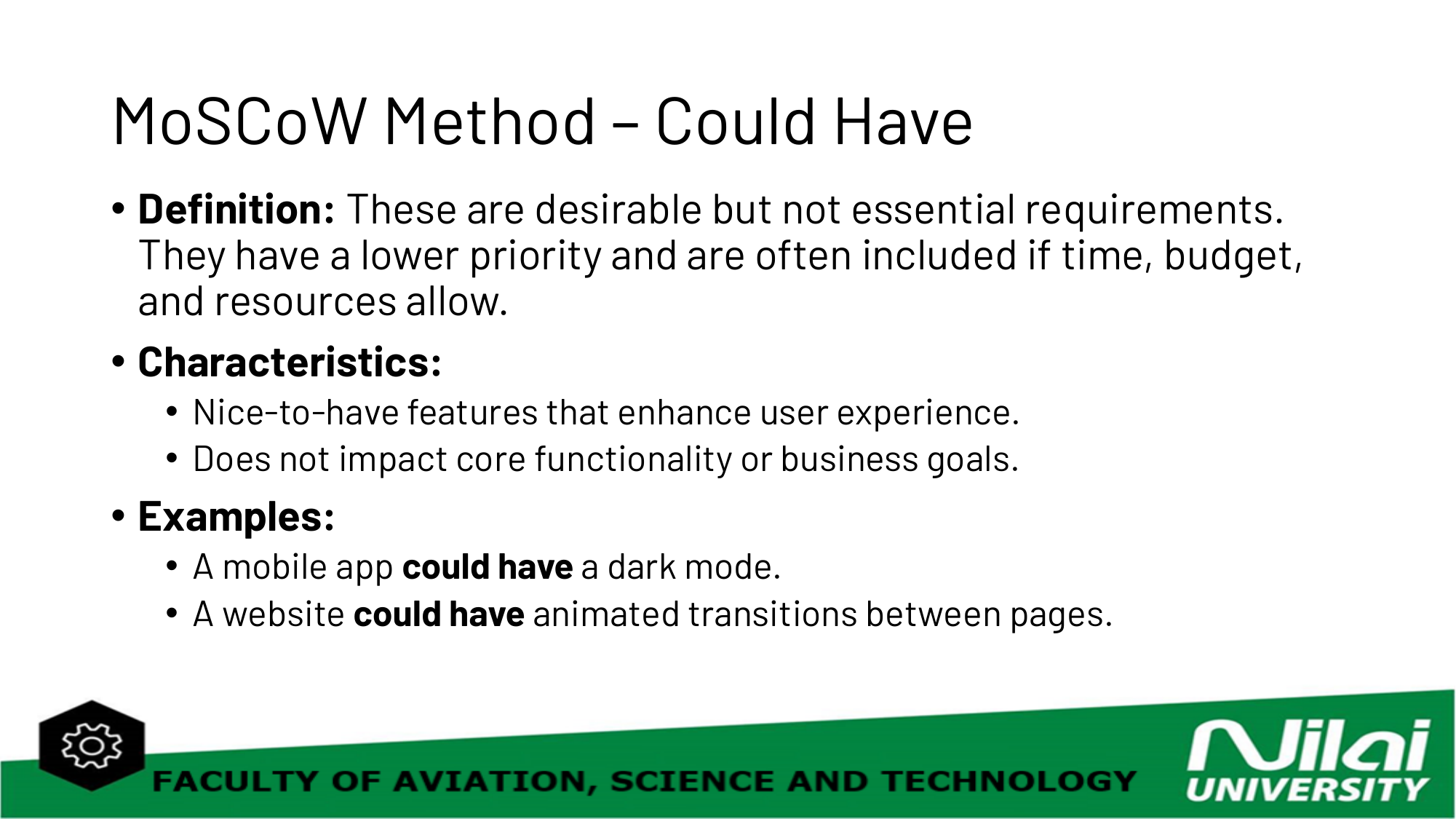

# MoSCoW Method – Could Have
Definition: These are desirable but not essential requirements. They have a lower priority and are often included if time, budget, and resources allow.
Characteristics:
Nice-to-have features that enhance user experience.
Does not impact core functionality or business goals.
Examples:
A mobile app could have a dark mode.
A website could have animated transitions between pages.